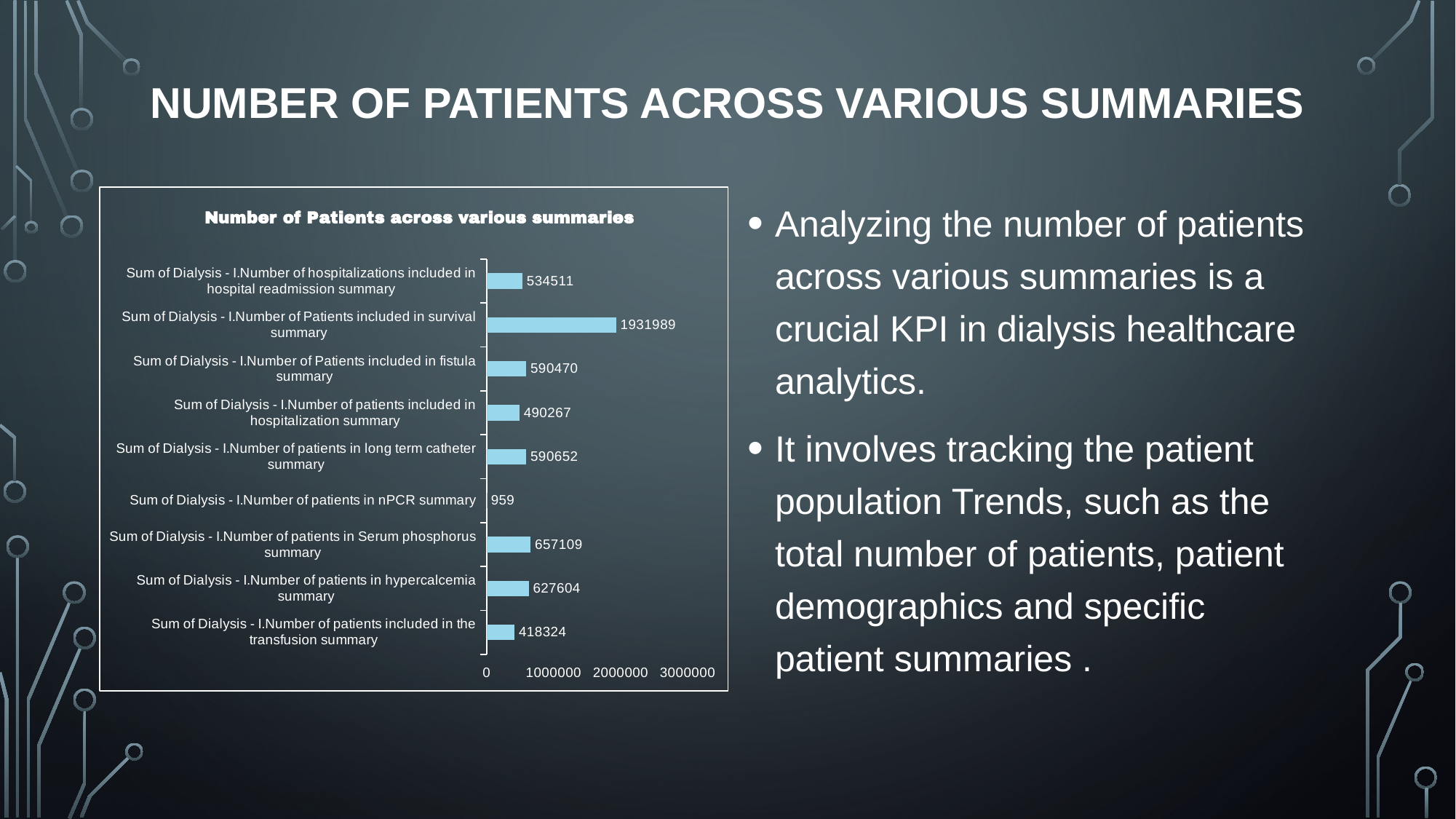

# Number of Patients across various summaries

### Chart: Number of Patients across various summaries

| Category | Total |
|---|---|
| Sum of Dialysis - I.Number of patients included in the transfusion summary | 418324.0 |
| Sum of Dialysis - I.Number of patients in hypercalcemia summary | 627604.0 |
| Sum of Dialysis - I.Number of patients in Serum phosphorus summary | 657109.0 |
| Sum of Dialysis - I.Number of patients in nPCR summary | 959.0 |
| Sum of Dialysis - I.Number of patients in long term catheter summary | 590652.0 |
| Sum of Dialysis - I.Number of patients included in hospitalization summary | 490267.0 |
| Sum of Dialysis - I.Number of Patients included in fistula summary | 590470.0 |
| Sum of Dialysis - I.Number of Patients included in survival summary | 1931989.0 |
| Sum of Dialysis - I.Number of hospitalizations included in hospital readmission summary | 534511.0 |
Analyzing the number of patients across various summaries is a crucial KPI in dialysis healthcare analytics.
It involves tracking the patient population Trends, such as the total number of patients, patient demographics and specific patient summaries .